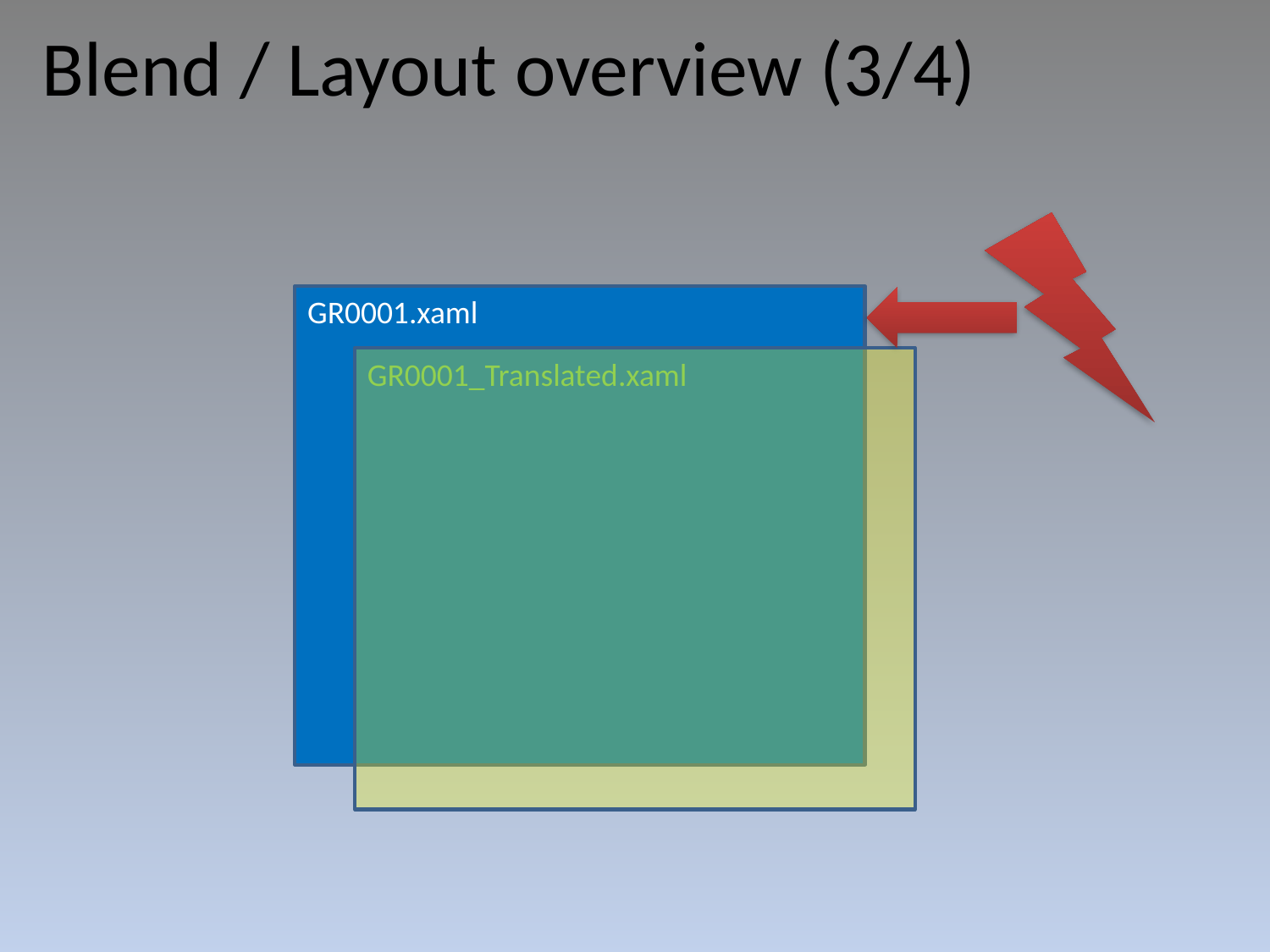

Blend / Layout overview (3/4)

GR0001.xaml

GR0001_Translated.xaml